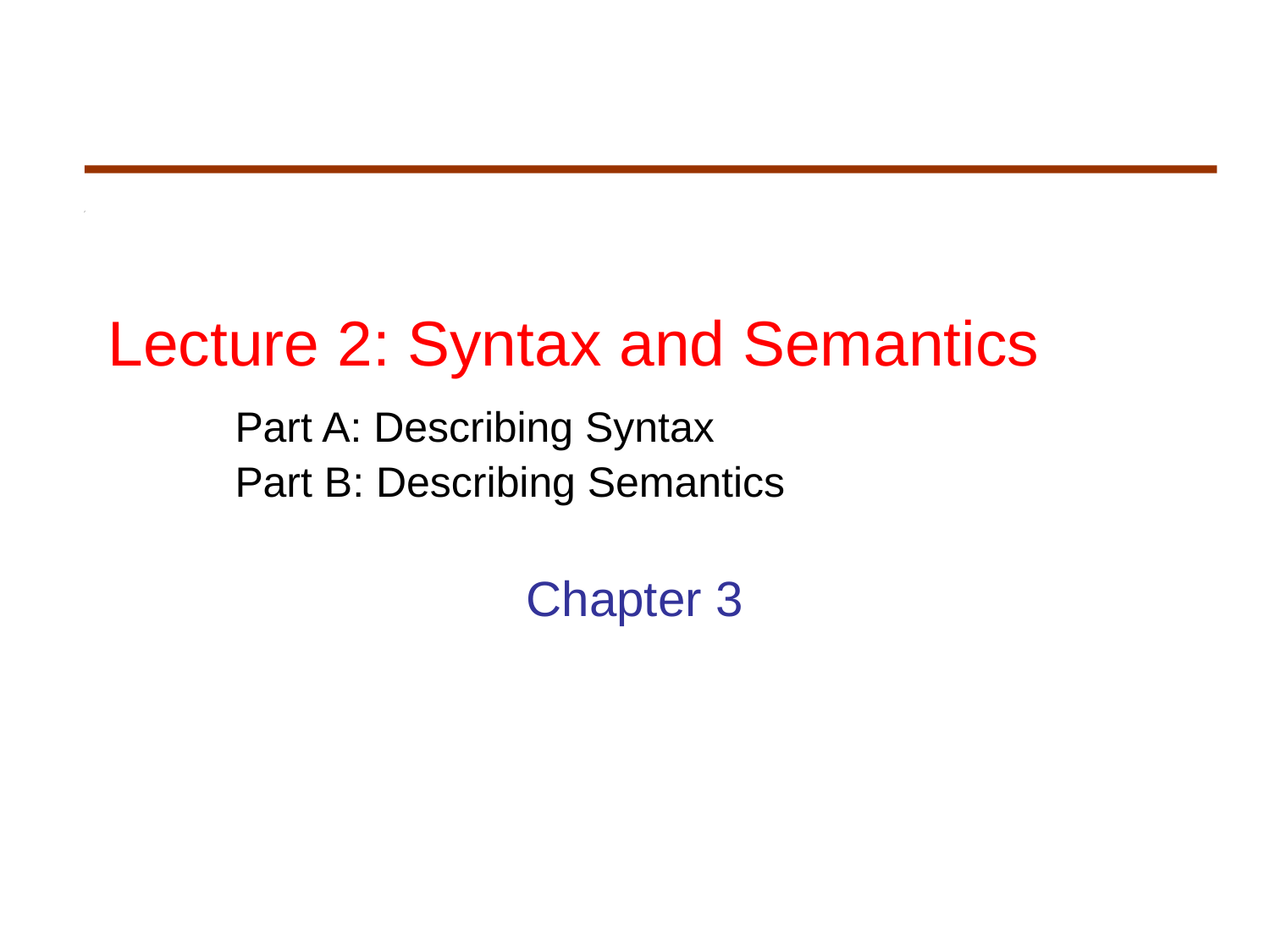

# Lecture 2: Syntax and Semantics Part A: Describing Syntax Part B: Describing Semantics
 Chapter 3